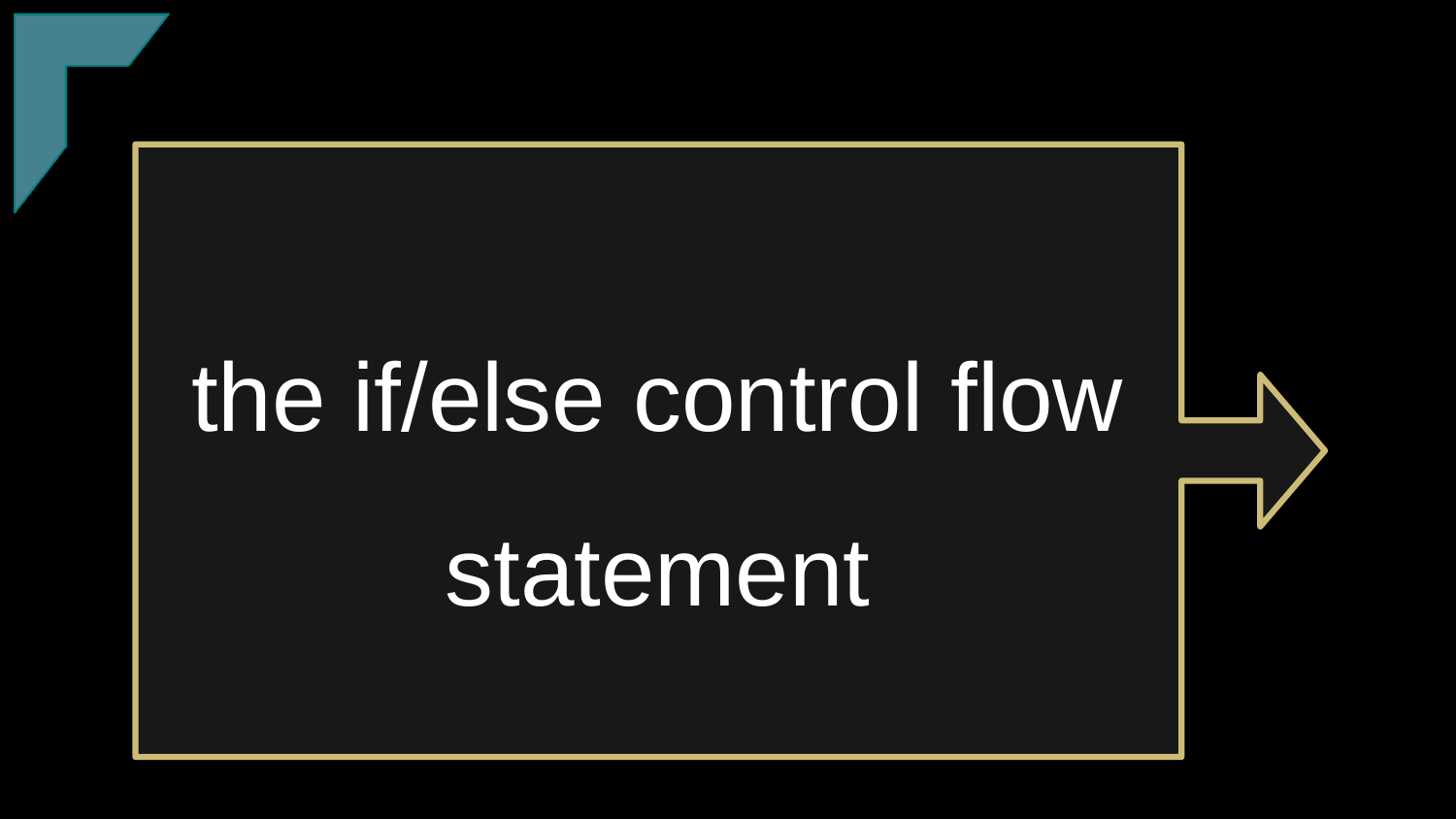

10
10
TClark
# the if/else control flow statement